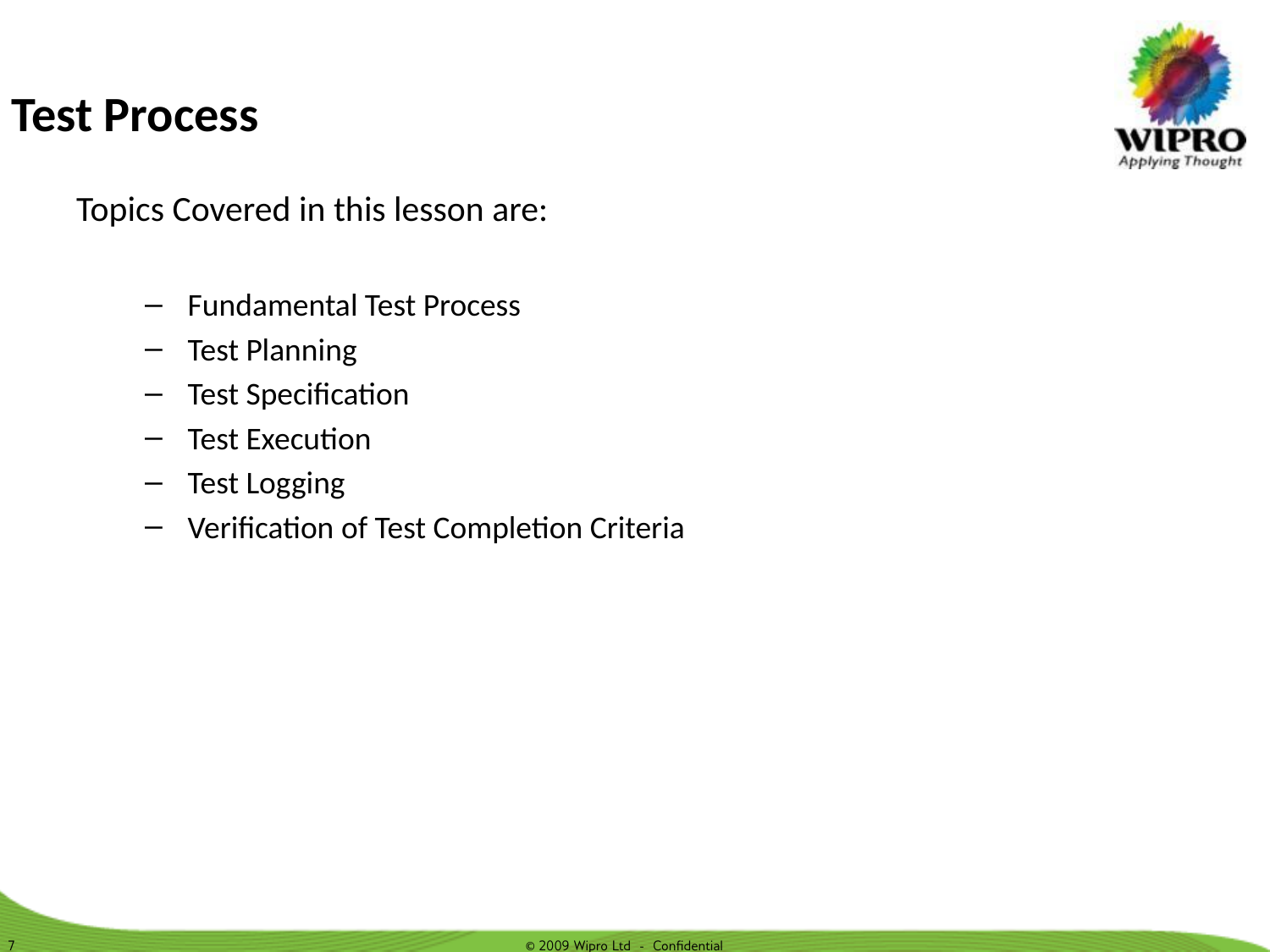

Test Process
Topics Covered in this lesson are:

Fundamental Test Process
Test Planning
Test Specification
Test Execution
Test Logging
Verification of Test Completion Criteria